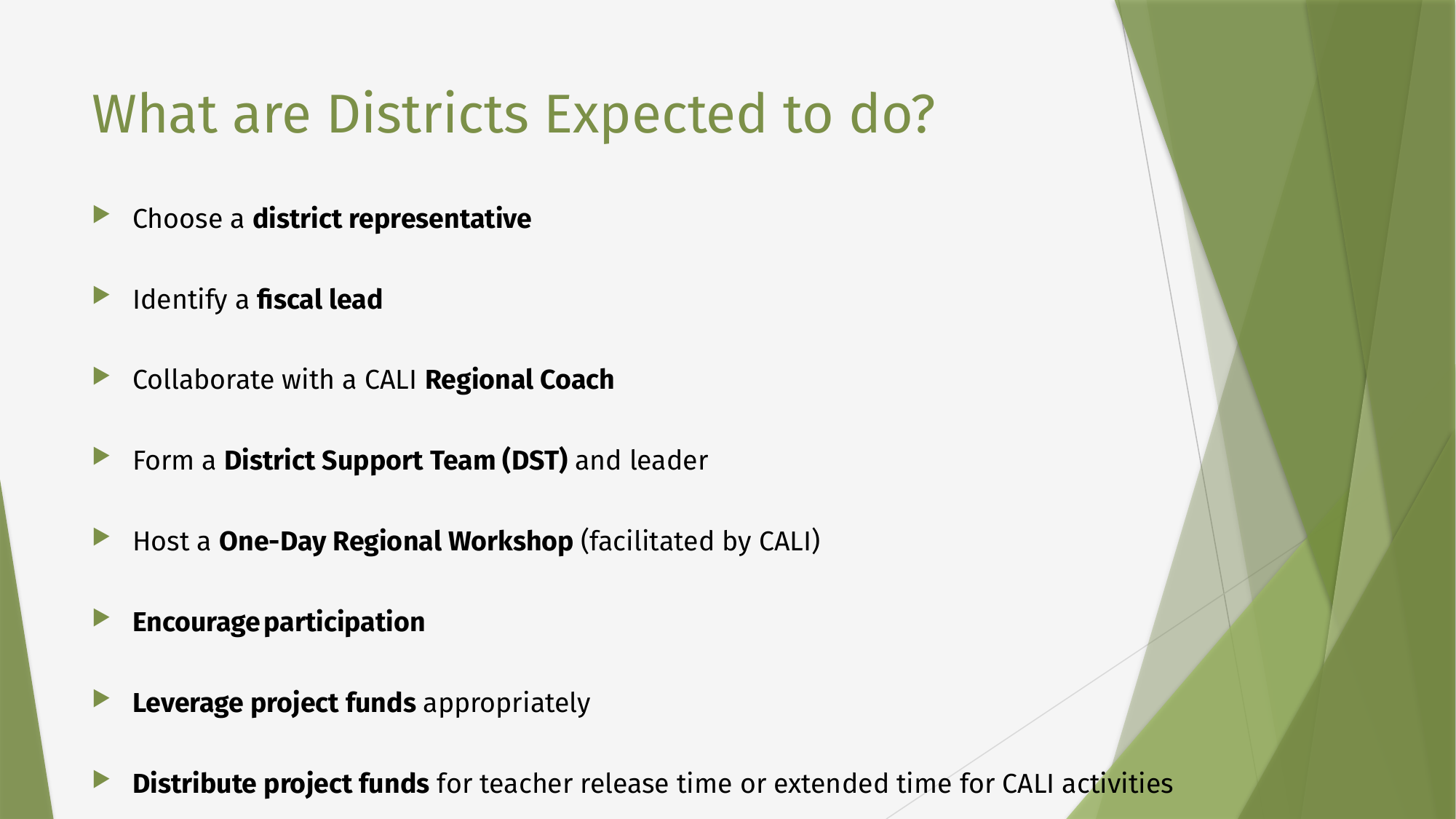

# What are Districts Expected to do?
Choose a district representative
Identify a fiscal lead
Collaborate with a CALI Regional Coach
Form a District Support Team (DST) and leader
Host a One-Day Regional Workshop (facilitated by CALI)
Encourage participation
Leverage project funds appropriately
Distribute project funds for teacher release time or extended time for CALI activities